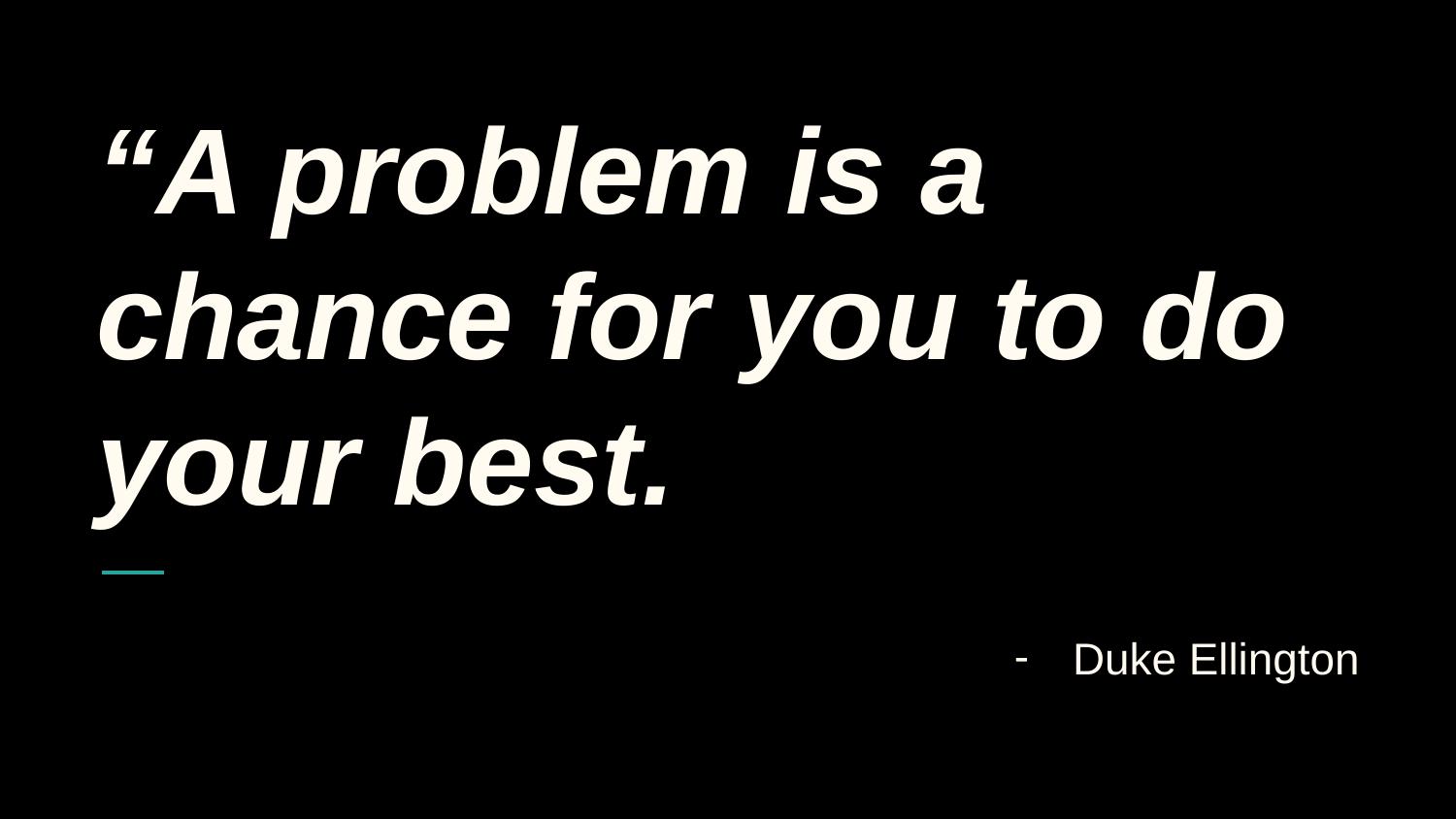

# “A problem is a chance for you to do your best.
Duke Ellington